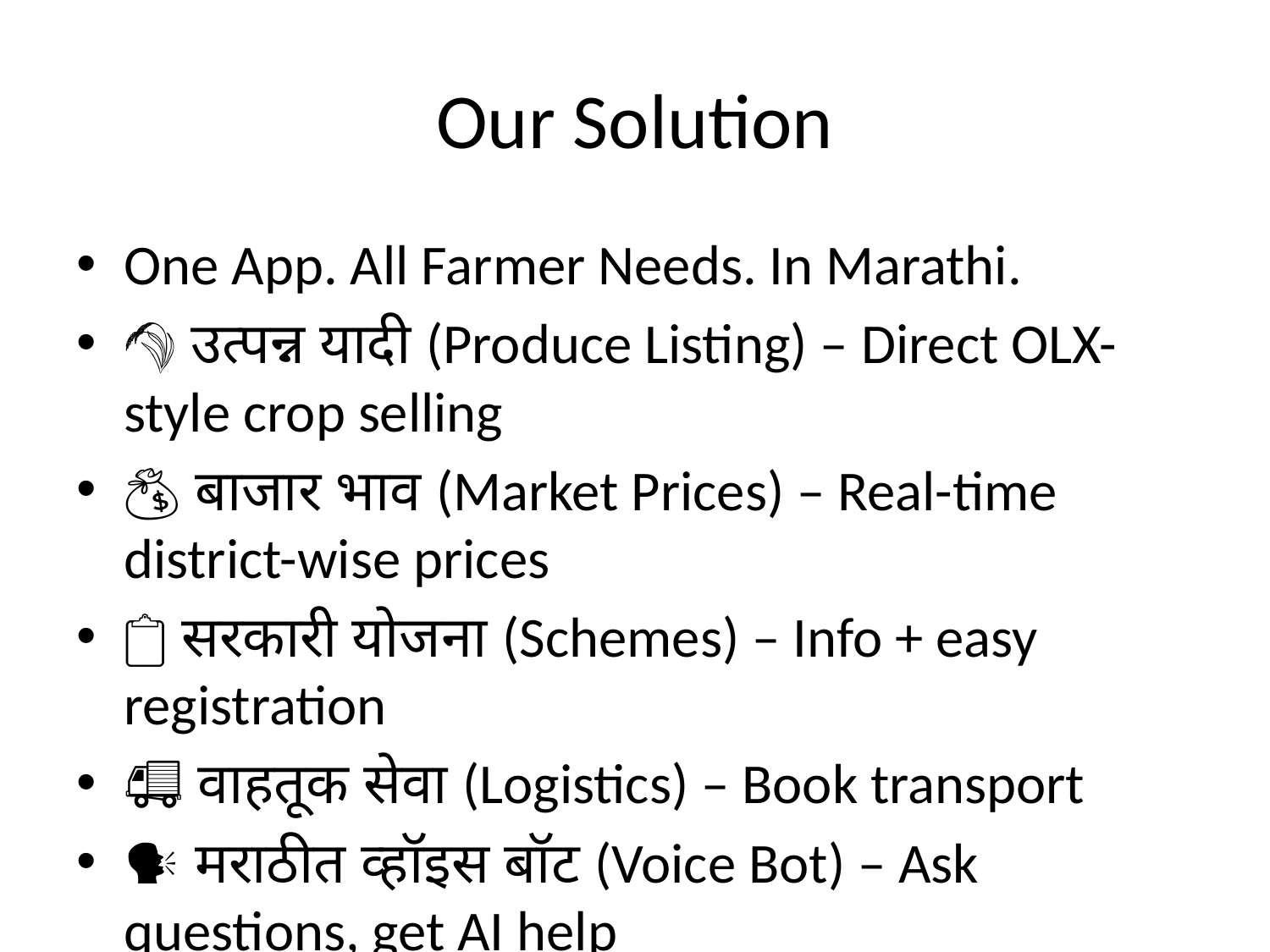

# Our Solution
One App. All Farmer Needs. In Marathi.
🌾 उत्पन्न यादी (Produce Listing) – Direct OLX-style crop selling
💰 बाजार भाव (Market Prices) – Real-time district-wise prices
📋 सरकारी योजना (Schemes) – Info + easy registration
🚚 वाहतूक सेवा (Logistics) – Book transport
🗣️ मराठीत व्हॉइस बॉट (Voice Bot) – Ask questions, get AI help
👨‍🌾 शेतकरी ट्रेड (Farmer-to-Farmer Trade) – Connect and trade with others

🗺️ Fully in Marathi with visual support for easy usage.